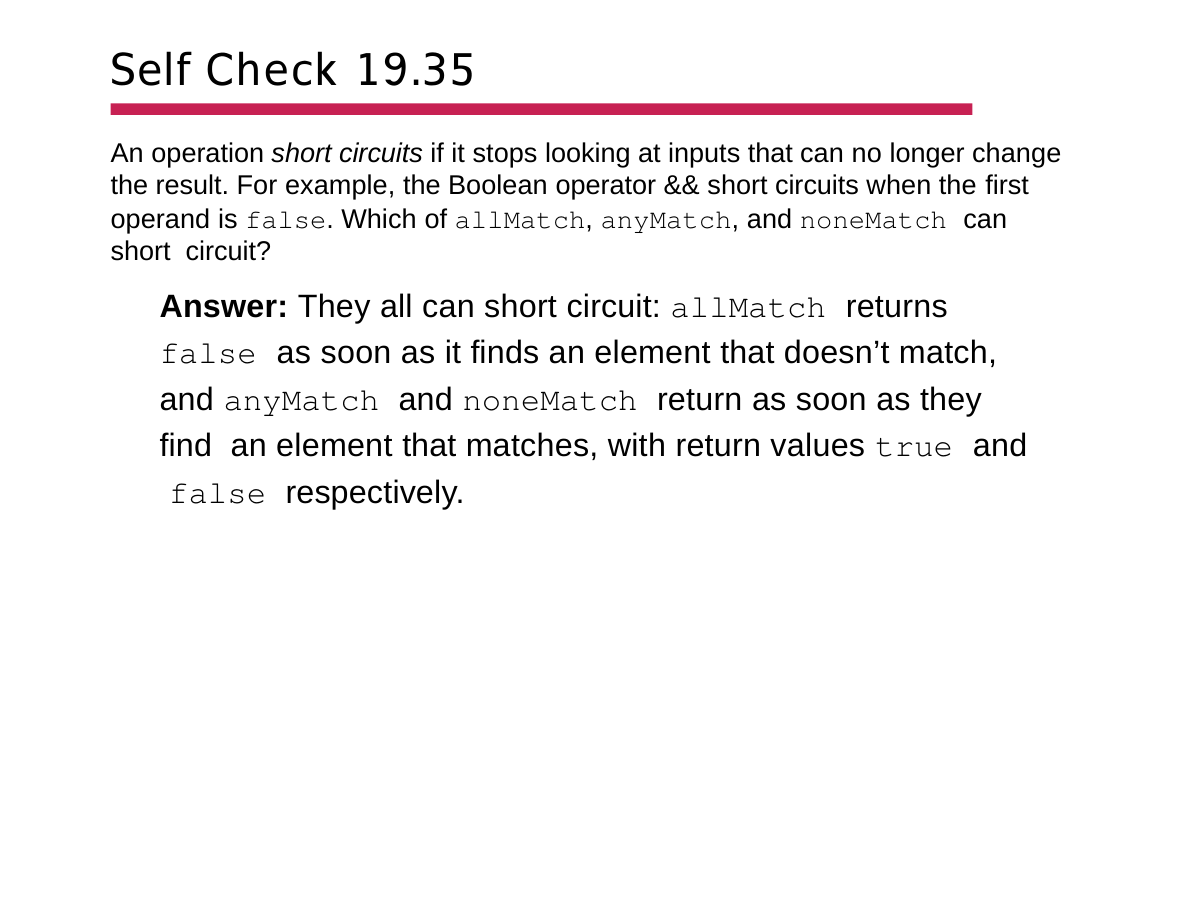

# Self Check 19.35
An operation short circuits if it stops looking at inputs that can no longer change  the result. For example, the Boolean operator && short circuits when the first
operand is false. Which of allMatch, anyMatch, and noneMatch can short  circuit?
Answer: They all can short circuit: allMatch returns  false as soon as it finds an element that doesn’t match,  and anyMatch and noneMatch return as soon as they find  an element that matches, with return values true and  false respectively.